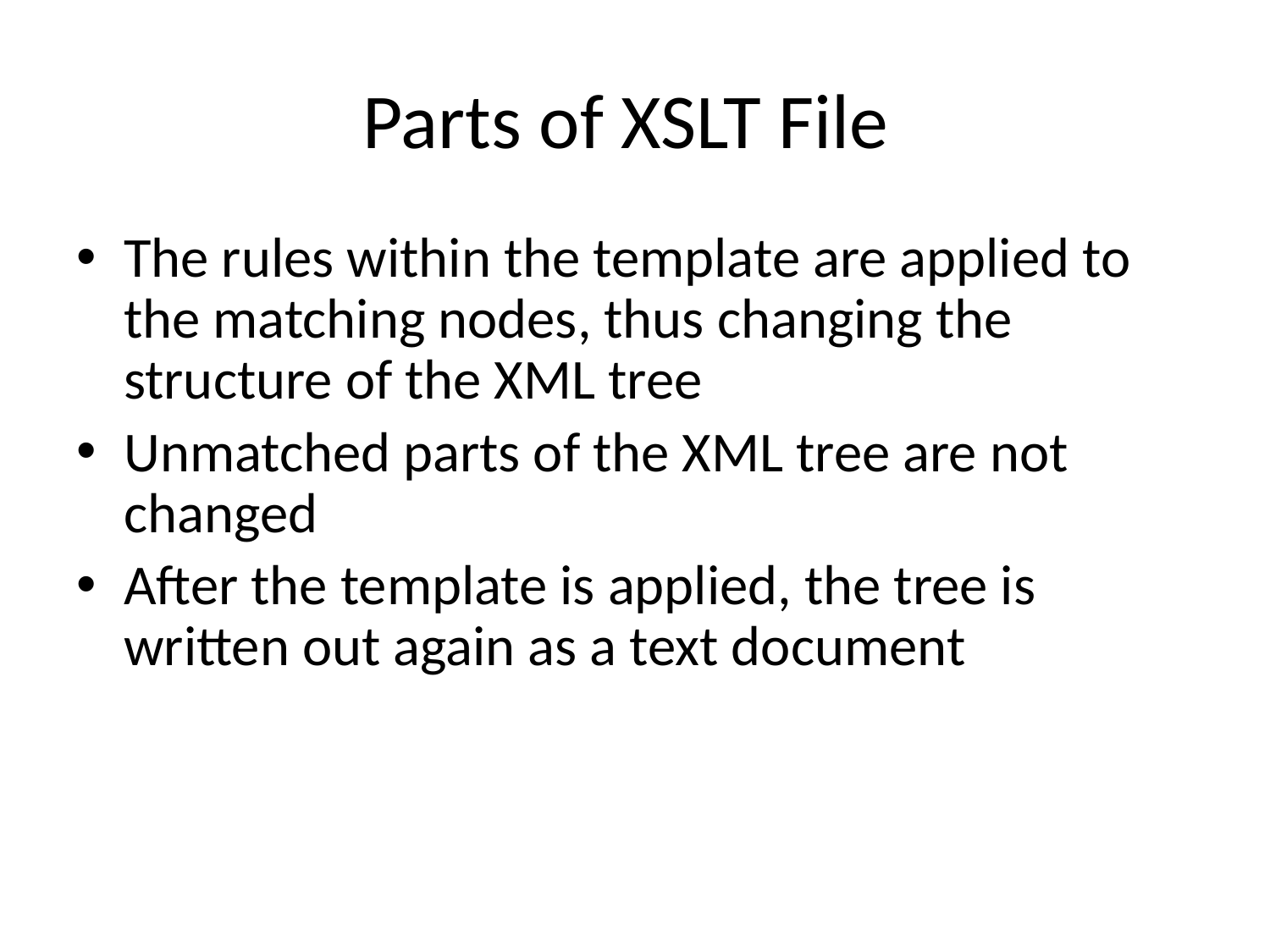

# Parts of XSLT File
The rules within the template are applied to the matching nodes, thus changing the structure of the XML tree
Unmatched parts of the XML tree are not changed
After the template is applied, the tree is written out again as a text document